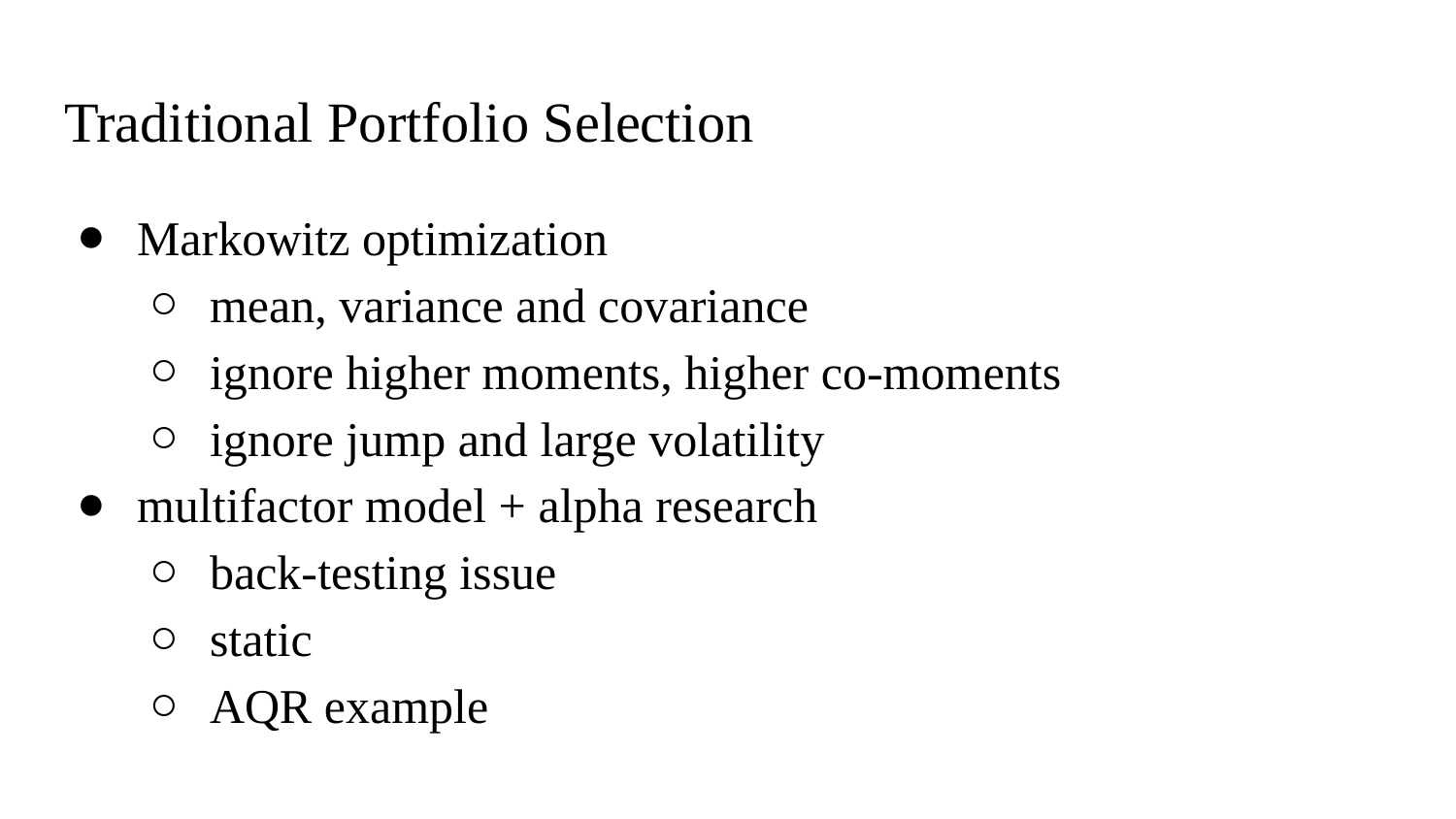

# Traditional Portfolio Selection
Markowitz optimization
mean, variance and covariance
ignore higher moments, higher co-moments
ignore jump and large volatility
multifactor model + alpha research
back-testing issue
static
AQR example